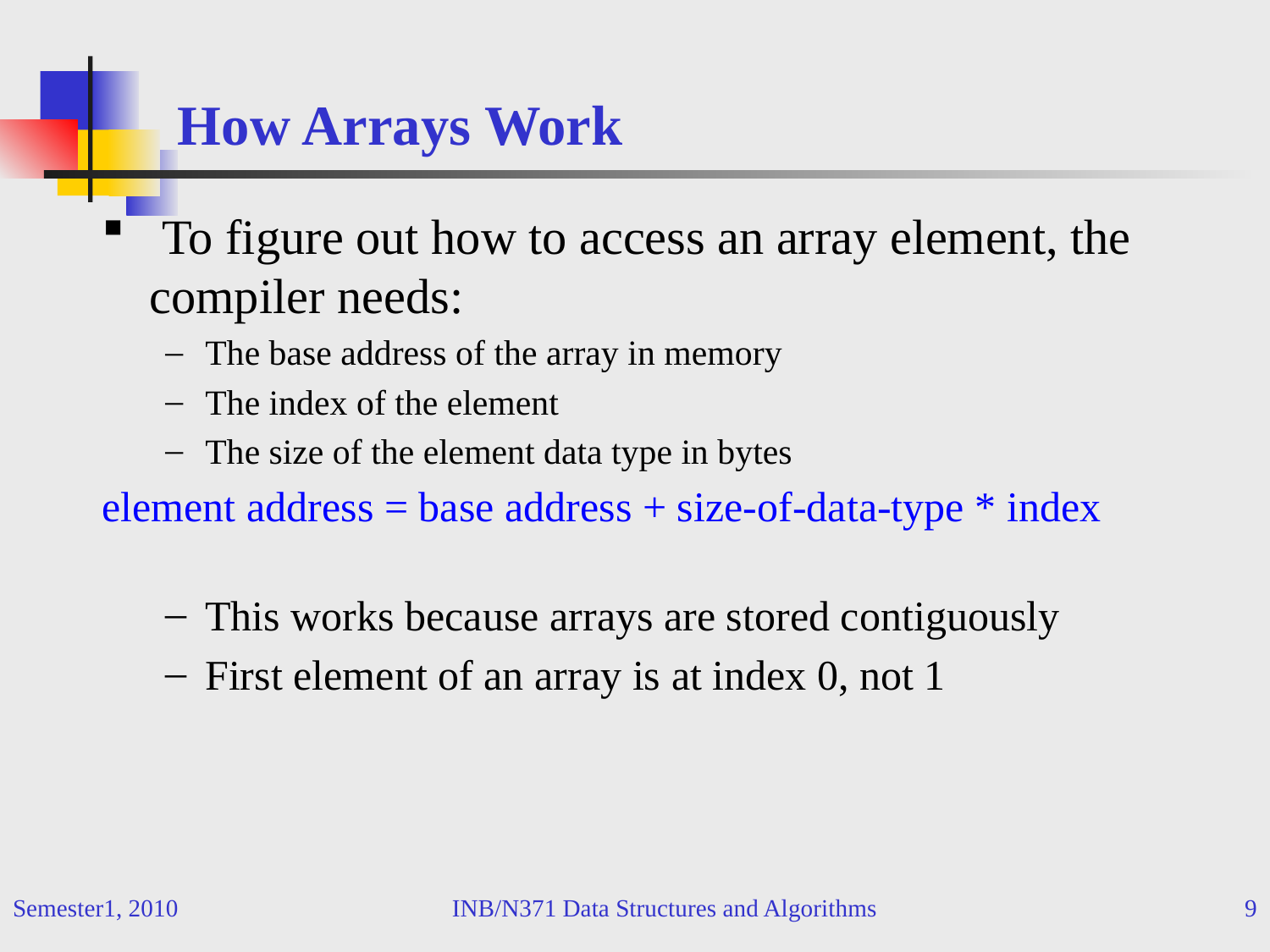

# How Arrays Work
 To figure out how to access an array element, the compiler needs:
The base address of the array in memory
The index of the element
The size of the element data type in bytes
element address = base address + size-of-data-type * index

This works because arrays are stored contiguously
First element of an array is at index 0, not 1
Semester1, 2010
INB/N371 Data Structures and Algorithms

9